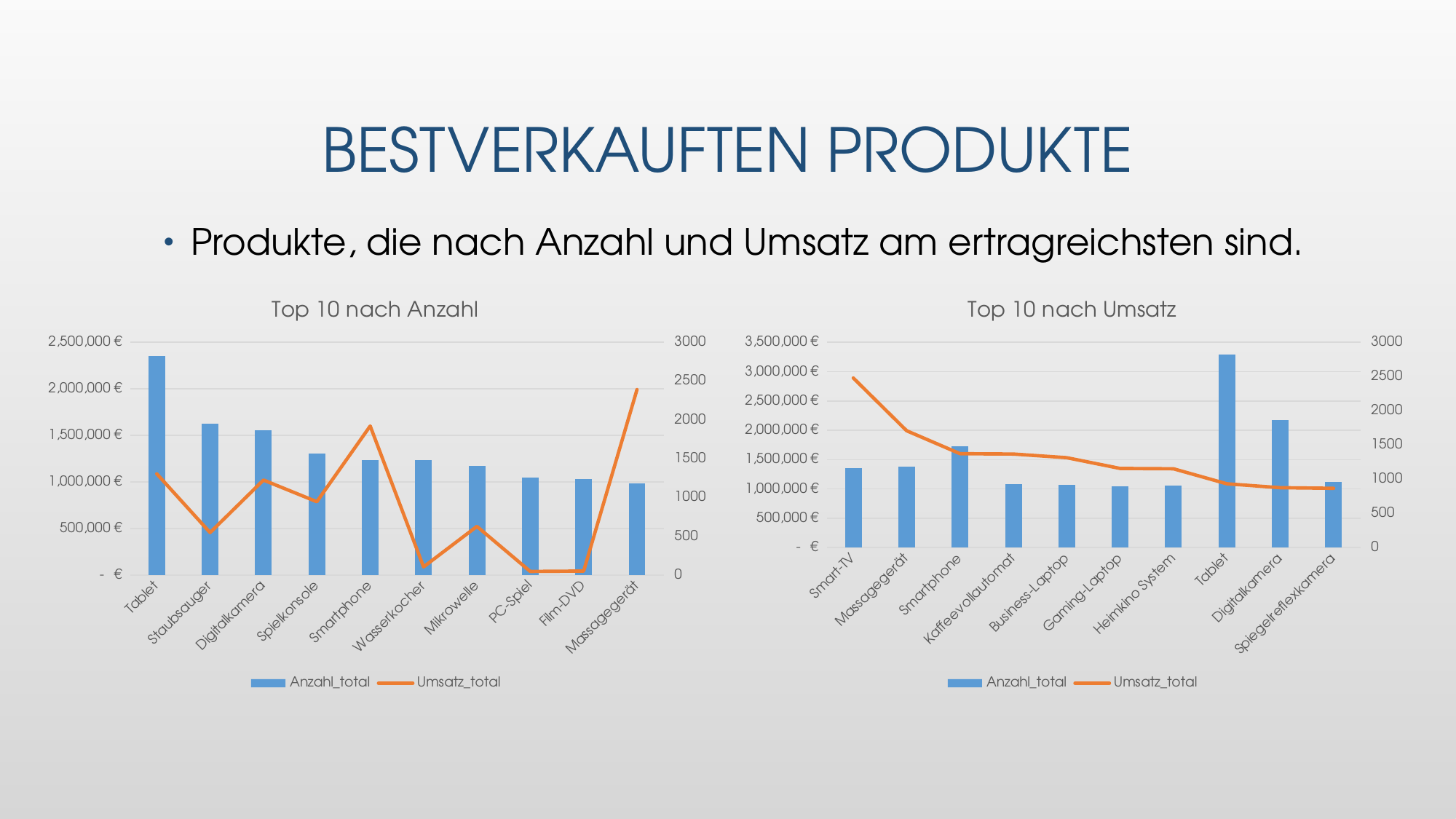

# Bestverkauften Produkte
Produkte, die nach Anzahl und Umsatz am ertragreichsten sind.

### Chart: Top 10 nach Anzahl

| Category | Anzahl_total | Umsatz_total |
|---|---|---|
| Tablet | 2822.0 | 1087538.11 |
| Staubsauger | 1948.0 | 455279.32 |
| Digitalkamera | 1864.0 | 1019947.66 |
| Spielkonsole | 1566.0 | 786850.15 |
| Smartphone | 1477.0 | 1600735.73 |
| Wasserkocher | 1477.0 | 86477.93000000001 |
| Mikrowelle | 1405.0 | 521654.05 |
| PC-Spiel | 1258.0 | 37831.27 |
| Film-DVD | 1242.0 | 41956.13 |
| Massagegerät | 1180.0 | 1992007.72 |

### Chart: Top 10 nach Umsatz

| Category | Anzahl_total | Umsatz_total |
|---|---|---|
| Smart-TV | 1161.0 | 2891490.83 |
| Massagegerät | 1180.0 | 1992007.72 |
| Smartphone | 1477.0 | 1600735.73 |
| Kaffeevollautomat | 929.0 | 1594394.0 |
| Business-Laptop | 911.0 | 1532133.61 |
| Gaming-Laptop | 894.0 | 1349186.77 |
| Heimkino System | 907.0 | 1342997.15 |
| Tablet | 2822.0 | 1087538.11 |
| Digitalkamera | 1864.0 | 1019947.66 |
| Spiegelreflexkamera | 958.0 | 1009403.4 |